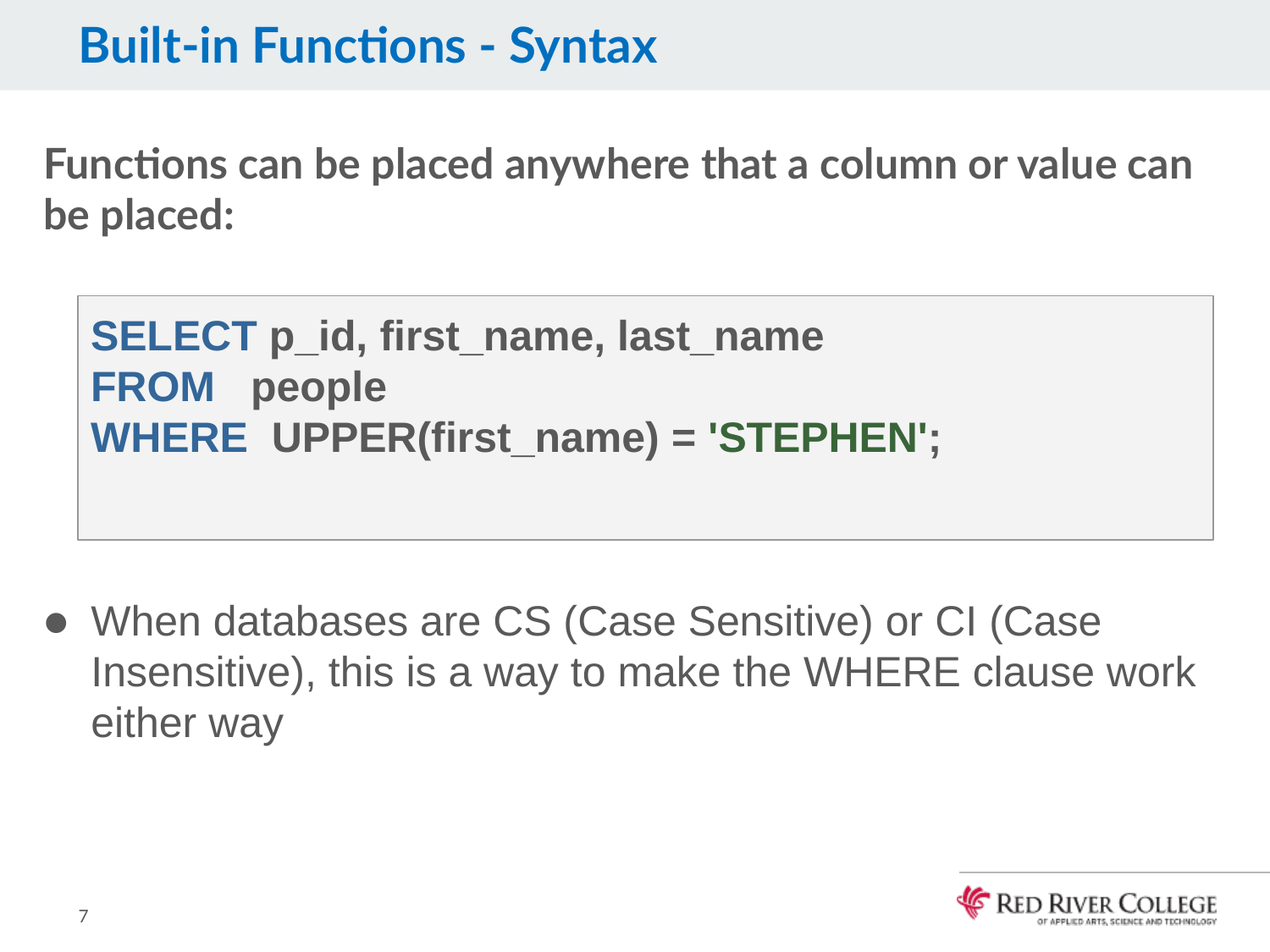

# Built-in Functions - Syntax
Functions can be placed anywhere that a column or value can be placed:

When databases are CS (Case Sensitive) or CI (Case Insensitive), this is a way to make the WHERE clause work either way
SELECT p_id, first_name, last_name
FROM   people
WHERE  UPPER(first_name) = 'STEPHEN';

7